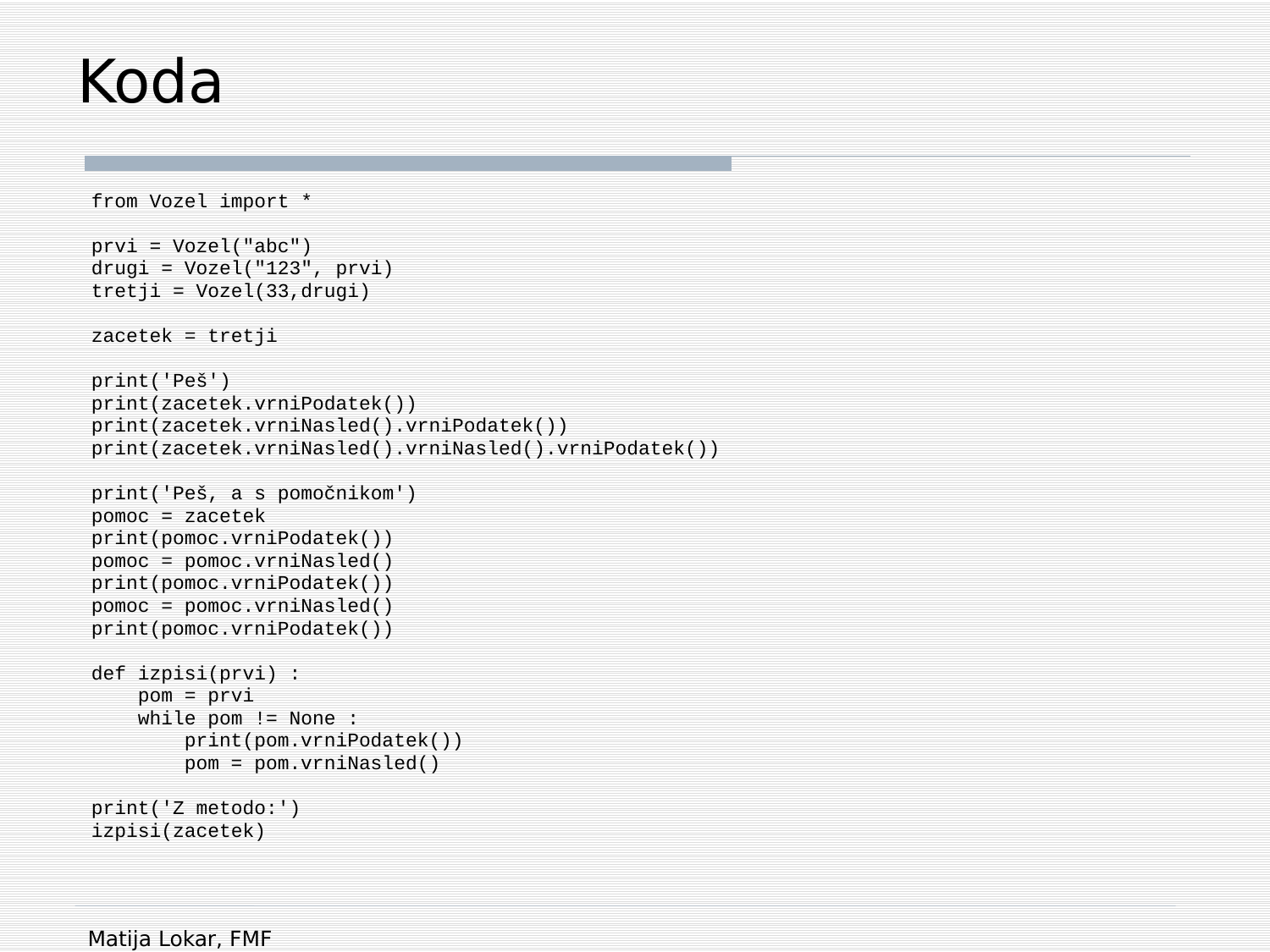

# Koda
from Vozel import *

prvi = Vozel("abc")
drugi = Vozel("123", prvi)
tretji = Vozel(33,drugi)

zacetek = tretji

print('Peš')
print(zacetek.vrniPodatek())
print(zacetek.vrniNasled().vrniPodatek())
print(zacetek.vrniNasled().vrniNasled().vrniPodatek())

print('Peš, a s pomočnikom')
pomoc = zacetek
print(pomoc.vrniPodatek())
pomoc = pomoc.vrniNasled()
print(pomoc.vrniPodatek())
pomoc = pomoc.vrniNasled()
print(pomoc.vrniPodatek())

def izpisi(prvi) :
    pom = prvi
    while pom != None :
        print(pom.vrniPodatek())
        pom = pom.vrniNasled()

print('Z metodo:')
izpisi(zacetek)
Matija Lokar, FMF